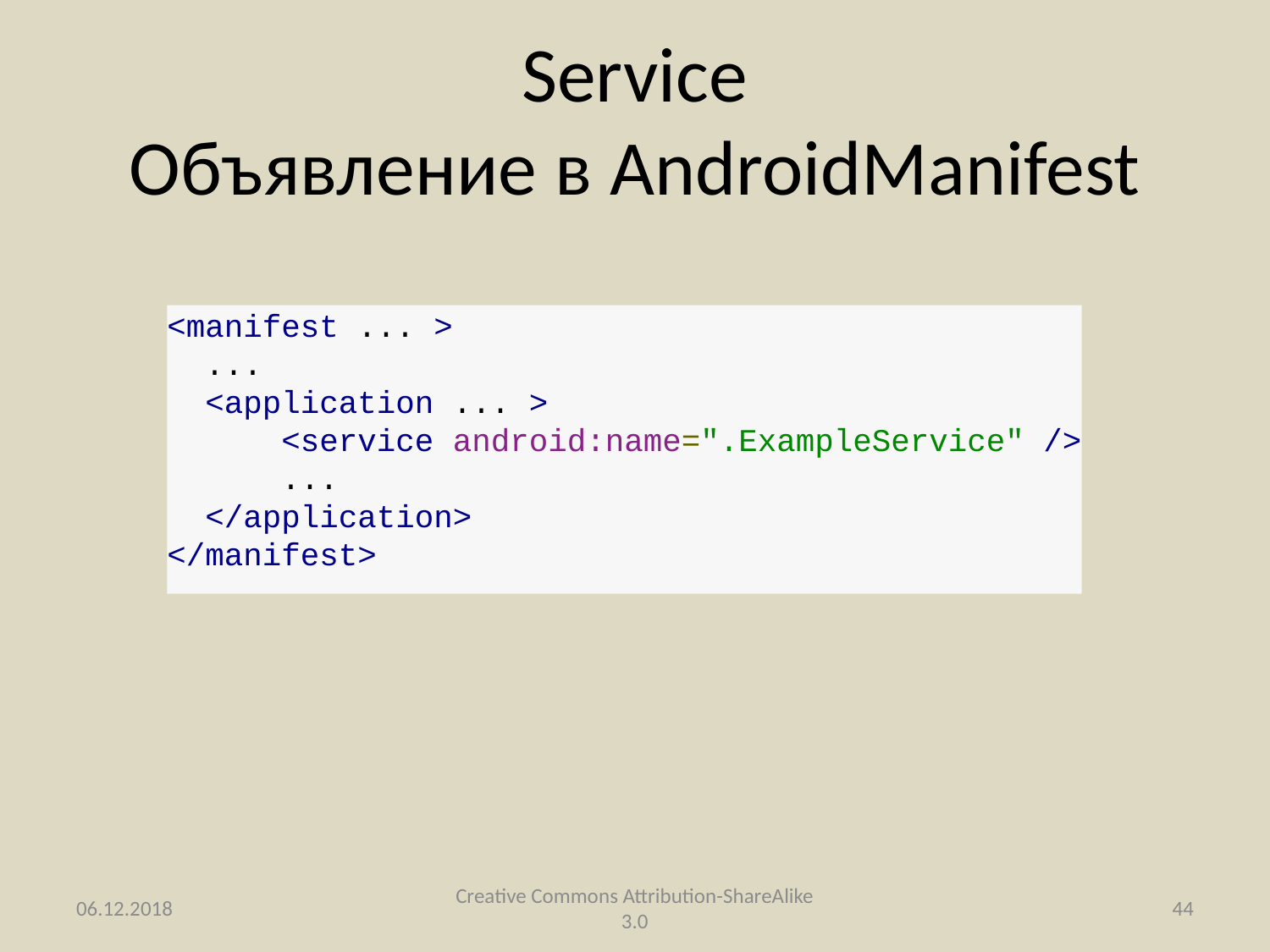

# Service Объявление в AndroidManifest
<manifest ... >
  ...
  <application ... >
      <service android:name=".ExampleService" />
      ...
  </application>
</manifest>
06.12.2018
Creative Commons Attribution-ShareAlike 3.0
44